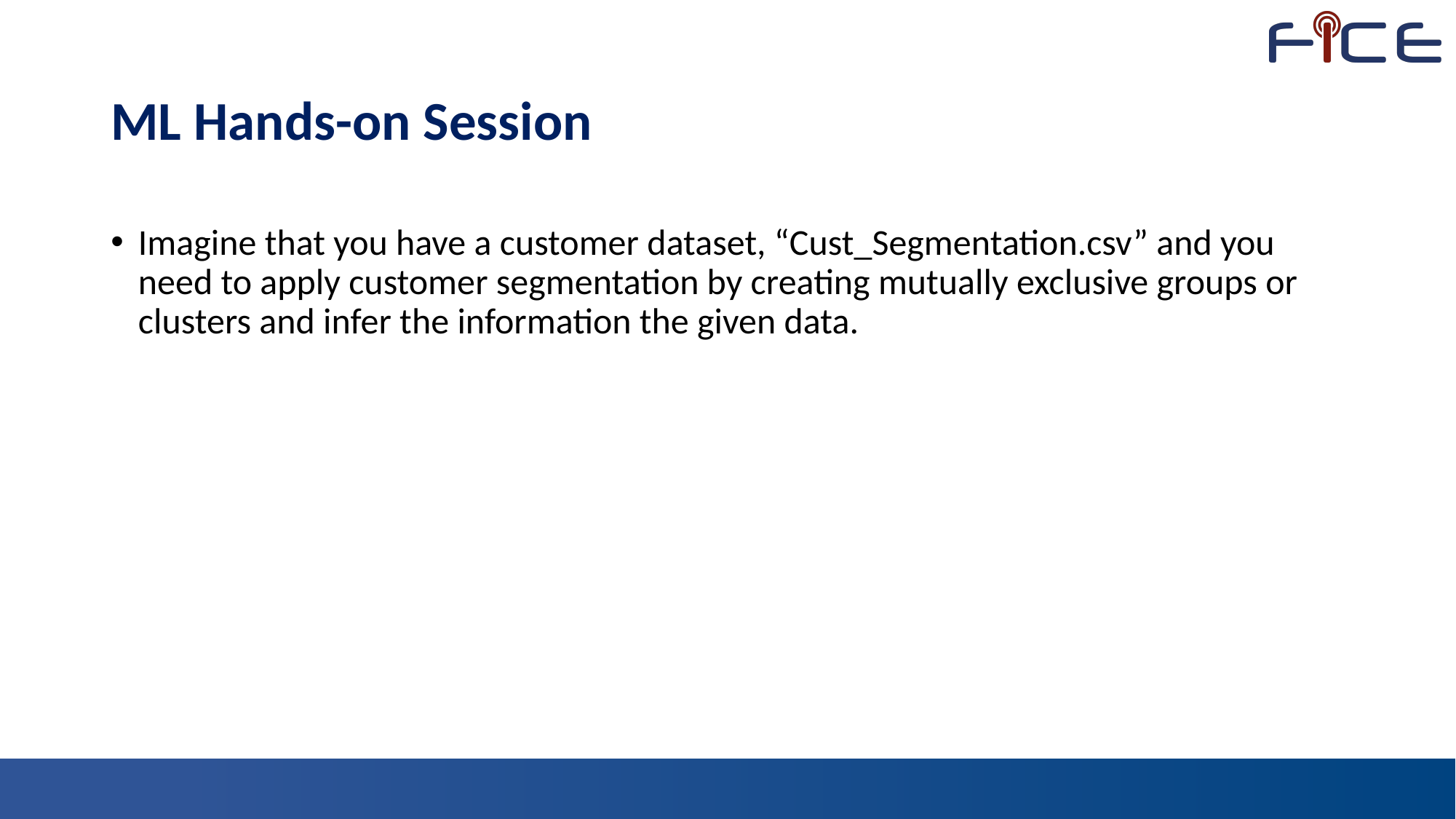

# ML Hands-on Session
Imagine that you have a customer dataset, “Cust_Segmentation.csv” and you need to apply customer segmentation by creating mutually exclusive groups or clusters and infer the information the given data.